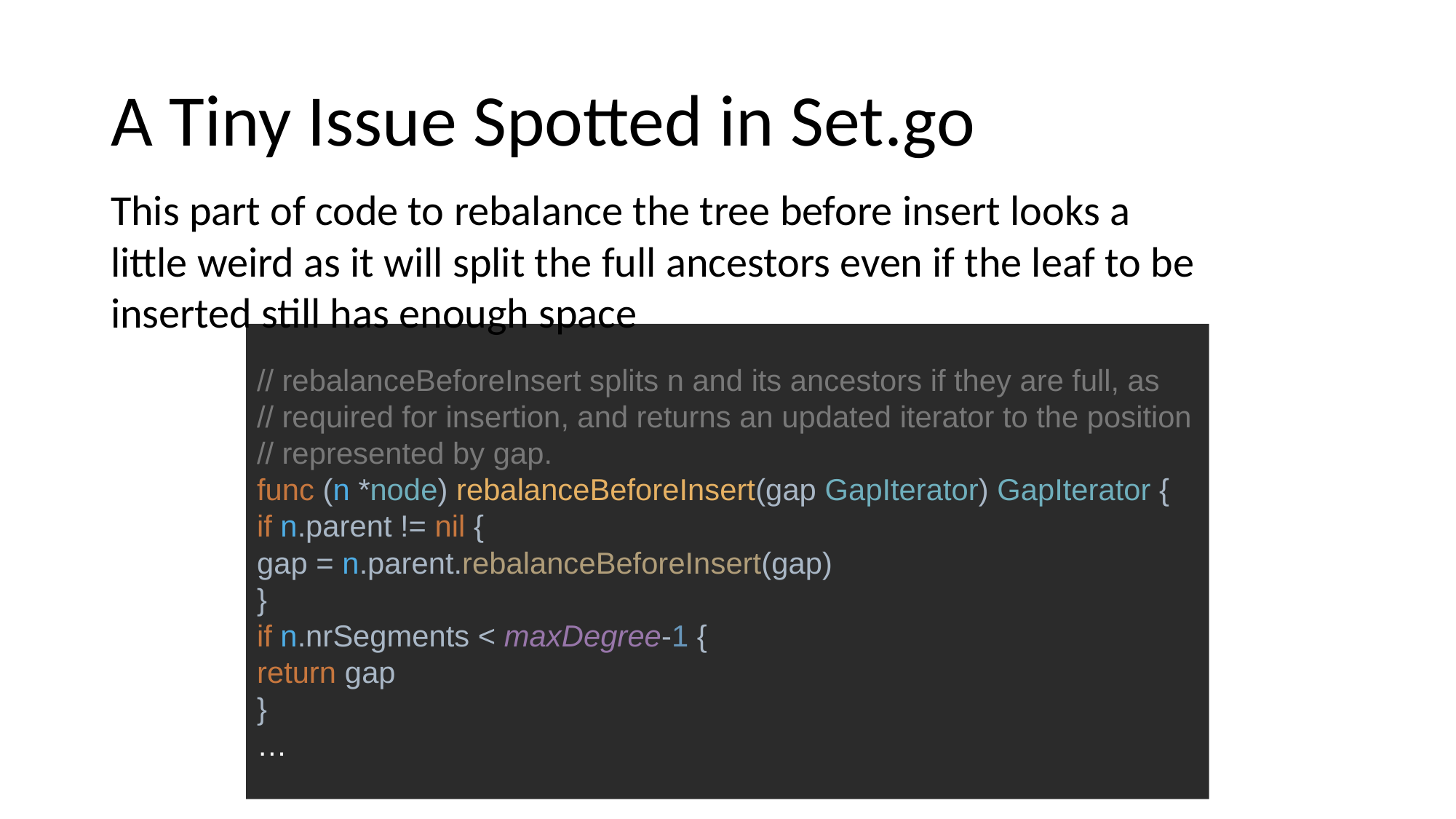

# A Tiny Issue Spotted in Set.go
This part of code to rebalance the tree before insert looks a little weird as it will split the full ancestors even if the leaf to be inserted still has enough space
// rebalanceBeforeInsert splits n and its ancestors if they are full, as
// required for insertion, and returns an updated iterator to the position
// represented by gap.
func (n *node) rebalanceBeforeInsert(gap GapIterator) GapIterator {
if n.parent != nil {
gap = n.parent.rebalanceBeforeInsert(gap)
}
if n.nrSegments < maxDegree-1 {
return gap
}
…